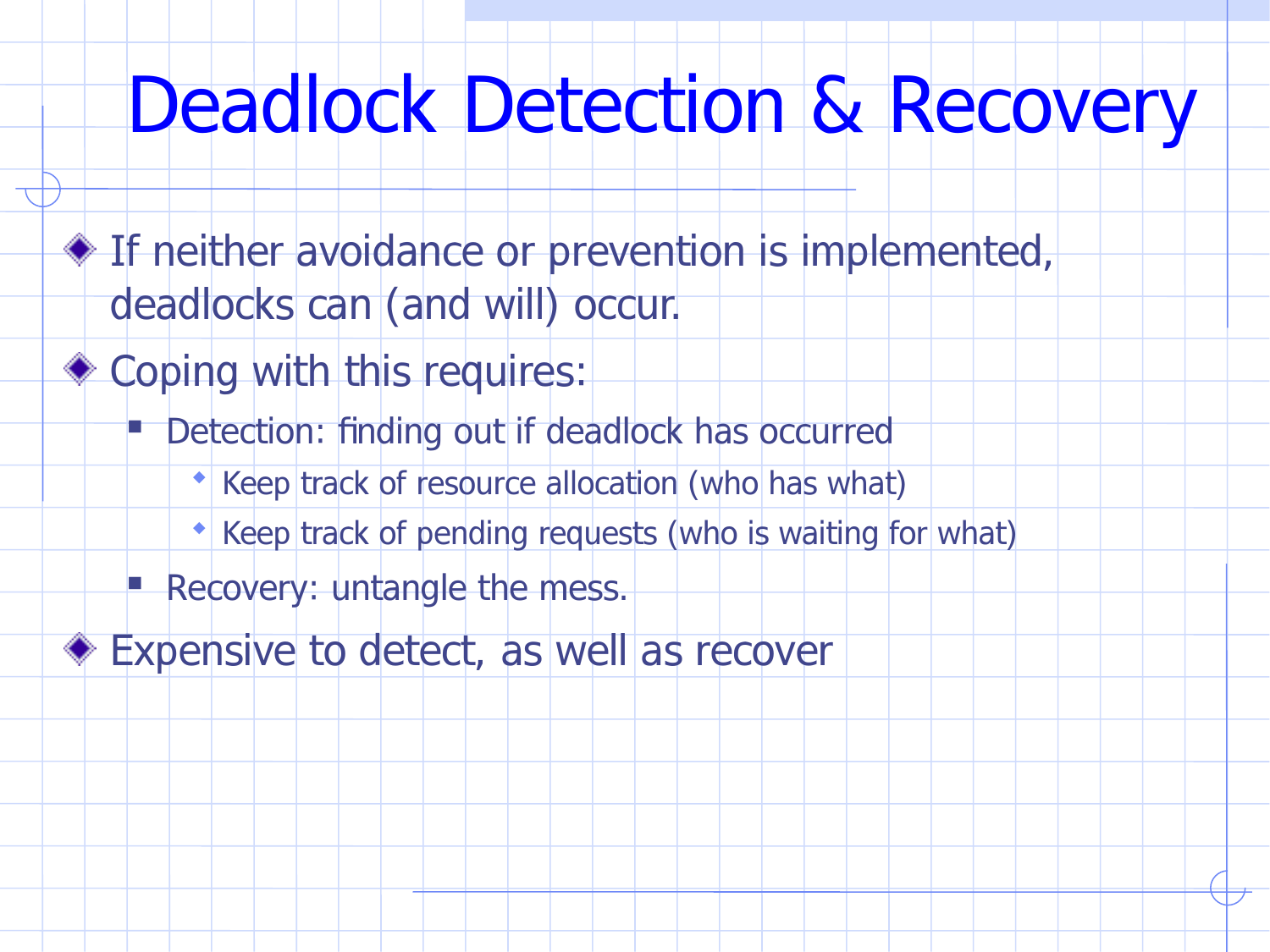

# Deadlock Detection & Recovery
If neither avoidance or prevention is implemented, deadlocks can (and will) occur.
Coping with this requires:
Detection: finding out if deadlock has occurred
Keep track of resource allocation (who has what)
Keep track of pending requests (who is waiting for what)
Recovery: untangle the mess.
Expensive to detect, as well as recover